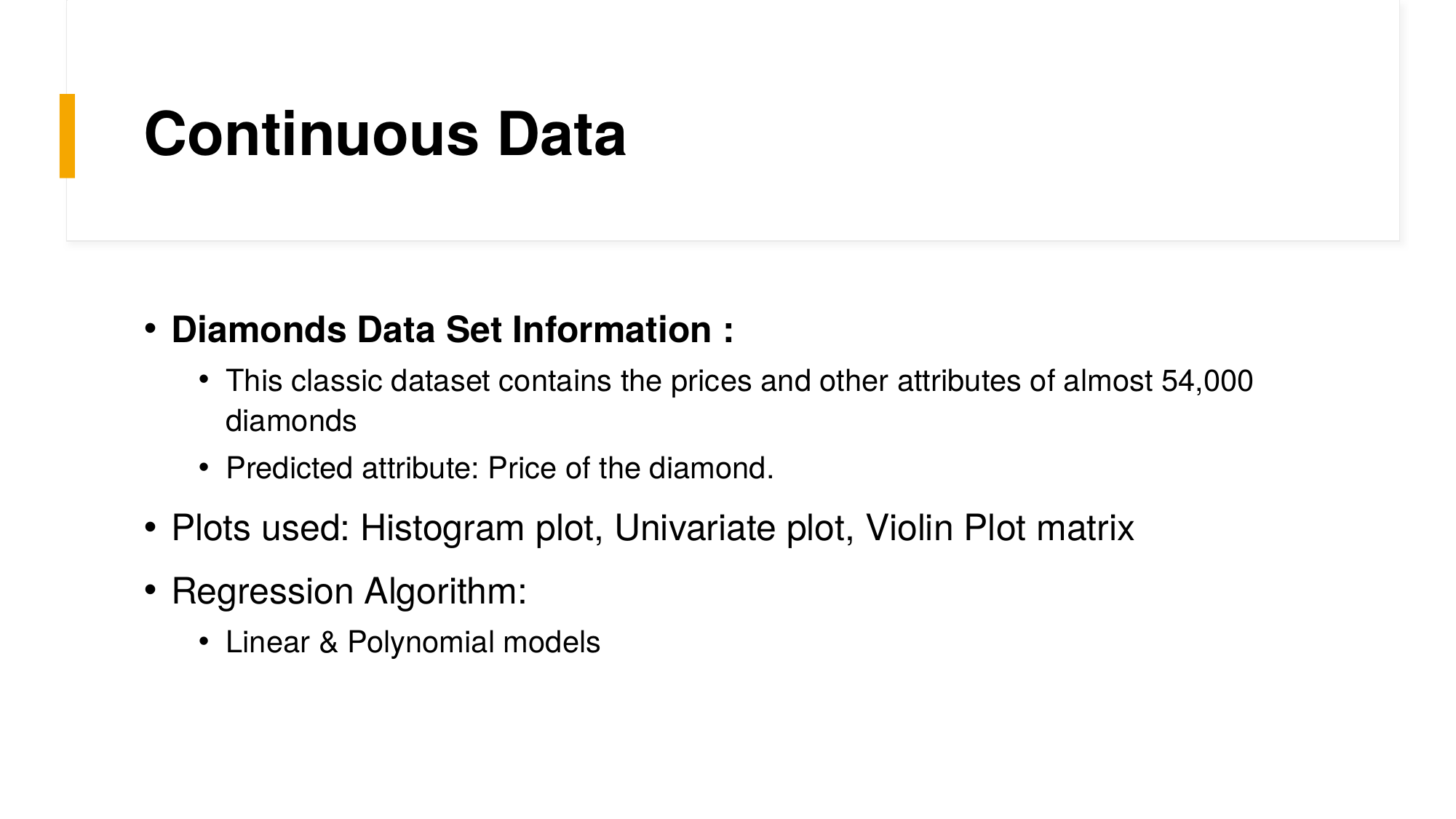

# Continuous Data
Diamonds Data Set Information :
This classic dataset contains the prices and other attributes of almost 54,000 diamonds
Predicted attribute: Price of the diamond.
Plots used: Histogram plot, Univariate plot, Violin Plot matrix
Regression Algorithm:
Linear & Polynomial models